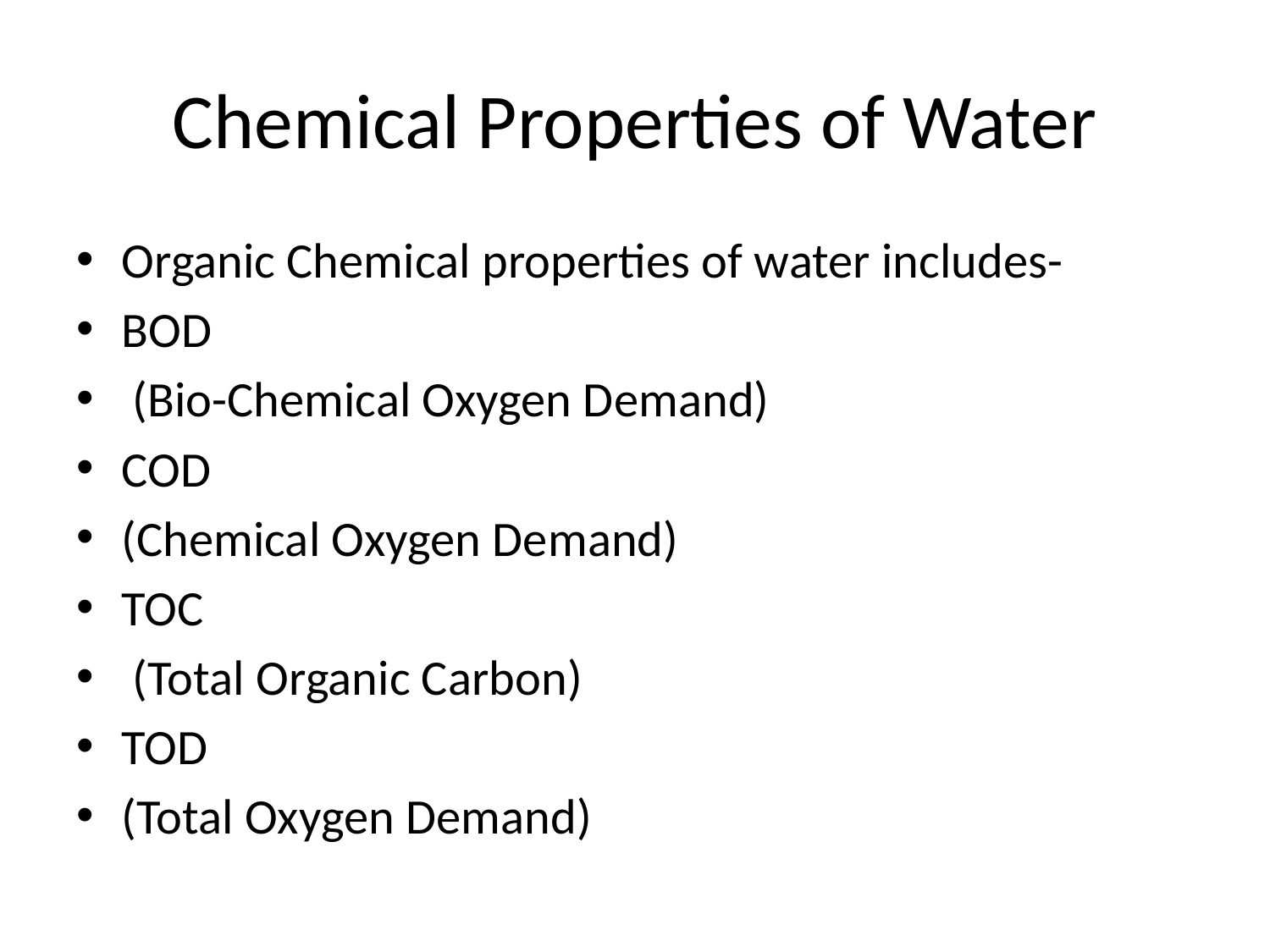

# Chemical Properties of Water
Organic Chemical properties of water includes-
BOD
 (Bio-Chemical Oxygen Demand)
COD
(Chemical Oxygen Demand)
TOC
 (Total Organic Carbon)
TOD
(Total Oxygen Demand)